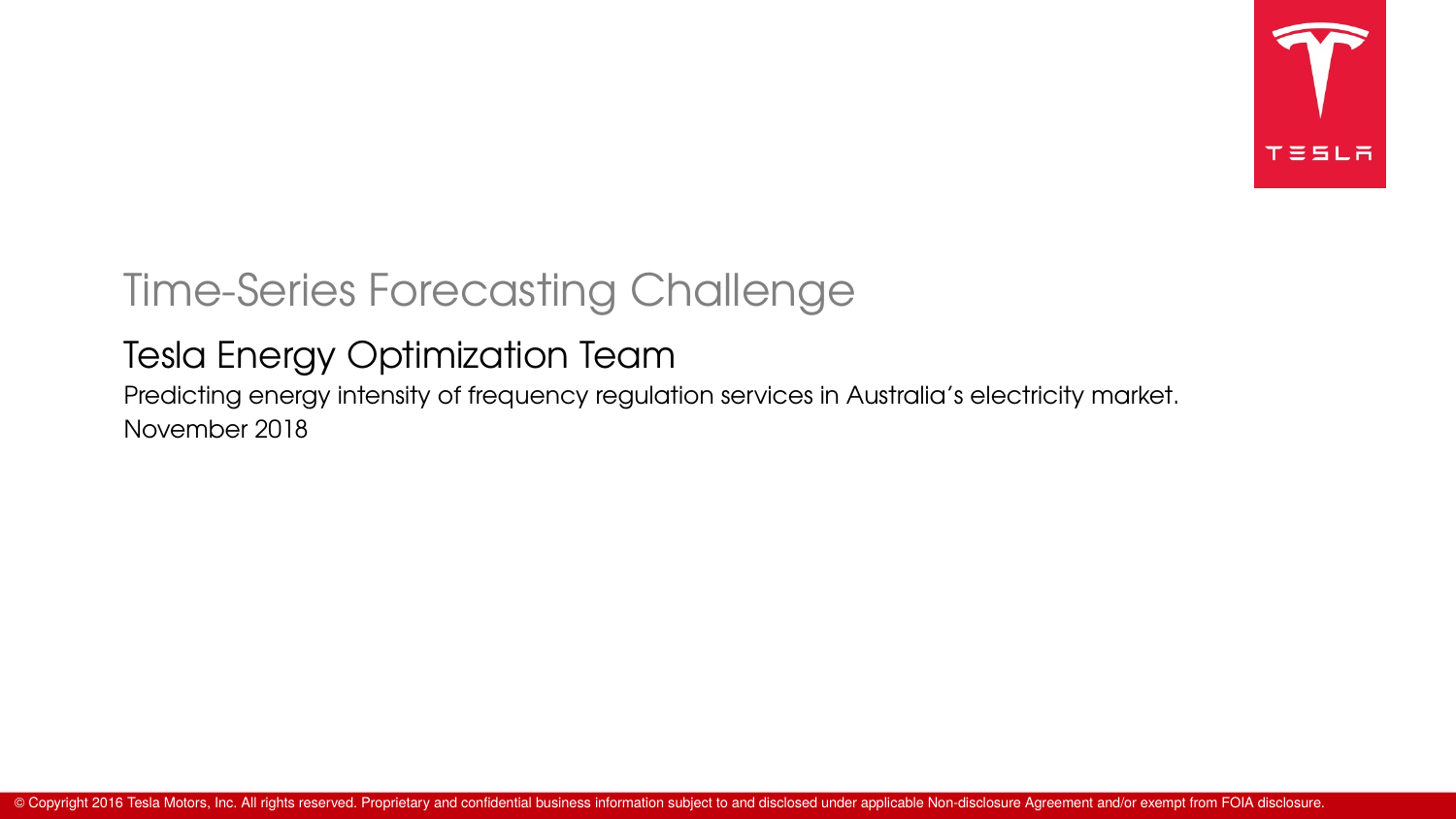

# Time-Series Forecasting Challenge
Tesla Energy Optimization Team
Predicting energy intensity of frequency regulation services in Australia’s electricity market.
November 2018